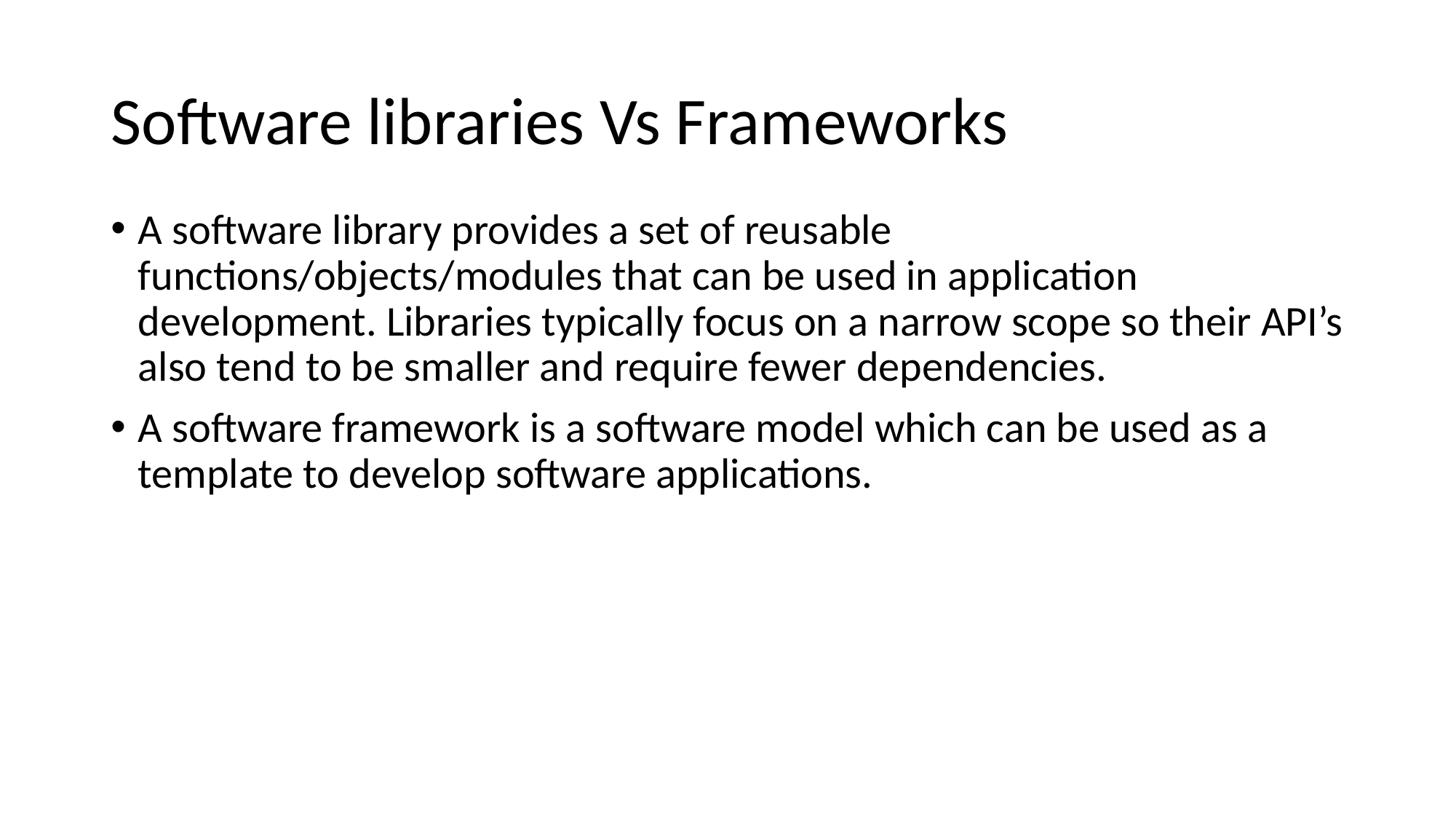

# Software libraries Vs Frameworks
A software library provides a set of reusable functions/objects/modules that can be used in application development. Libraries typically focus on a narrow scope so their API’s also tend to be smaller and require fewer dependencies.
A software framework is a software model which can be used as a template to develop software applications.